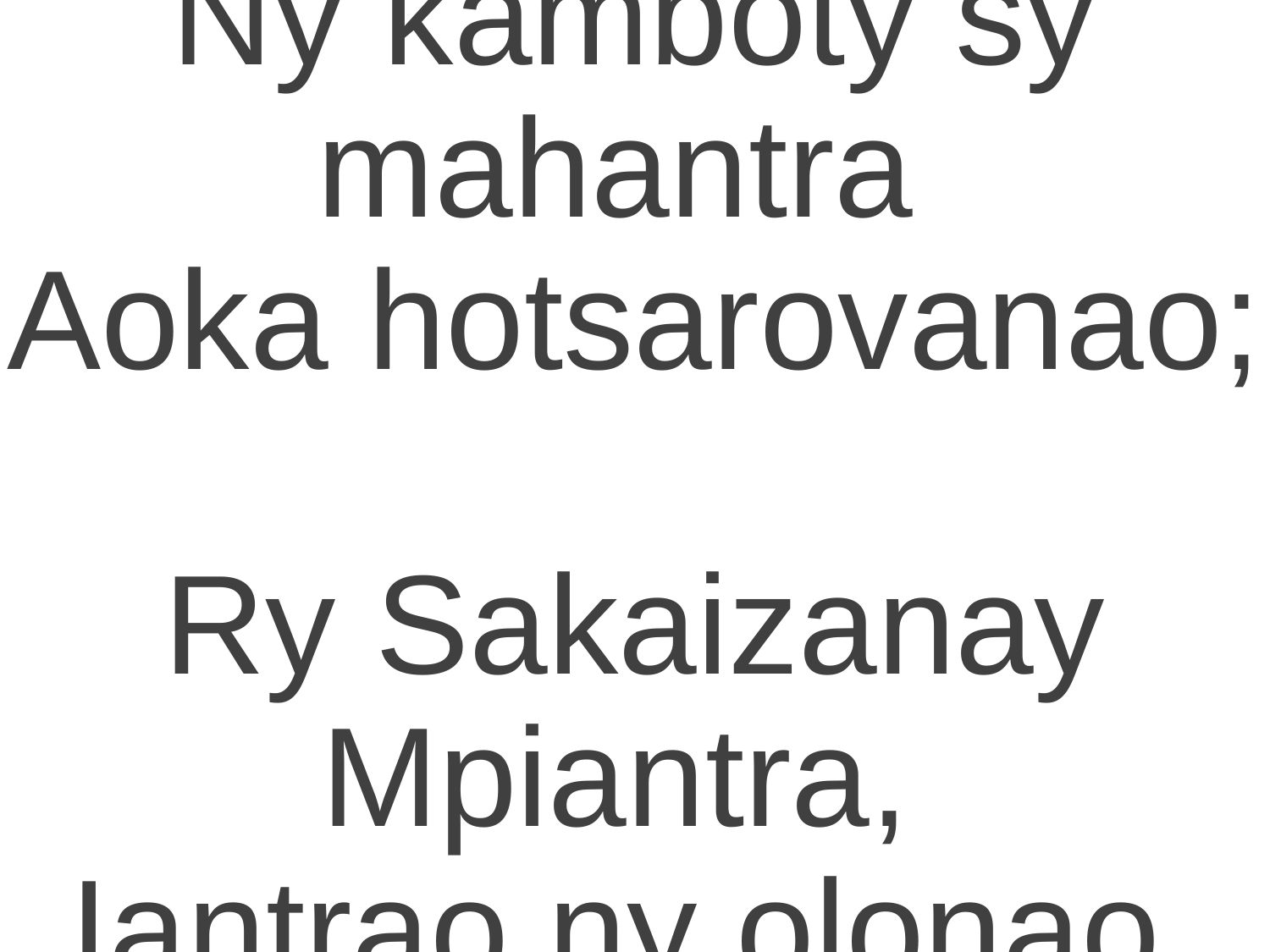

Ny kamboty sy mahantra
Aoka hotsarovanao;
Ry Sakaizanay Mpiantra,
Iantrao ny olonao.